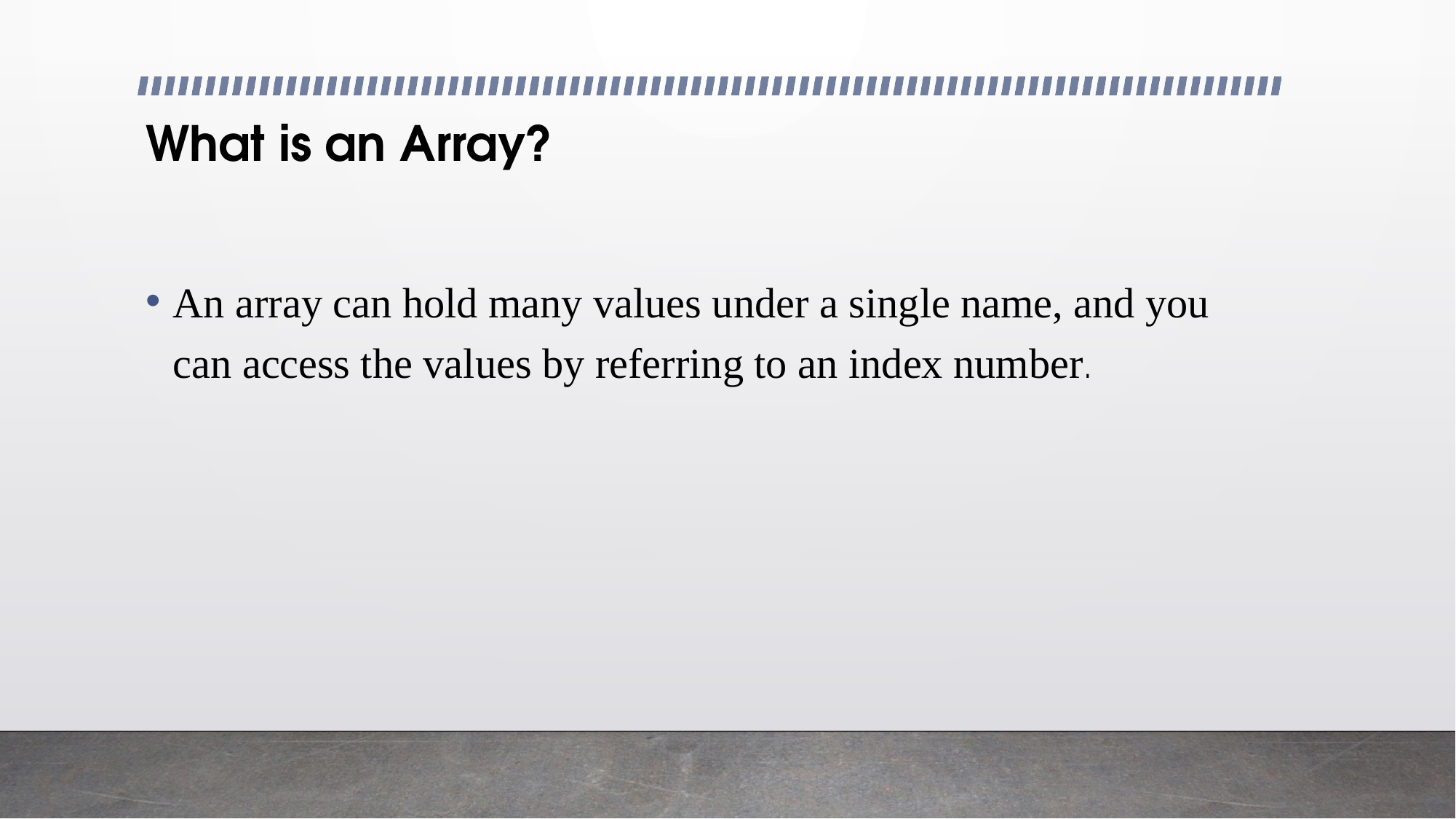

# What is an Array?
An array can hold many values under a single name, and you can access the values by referring to an index number.